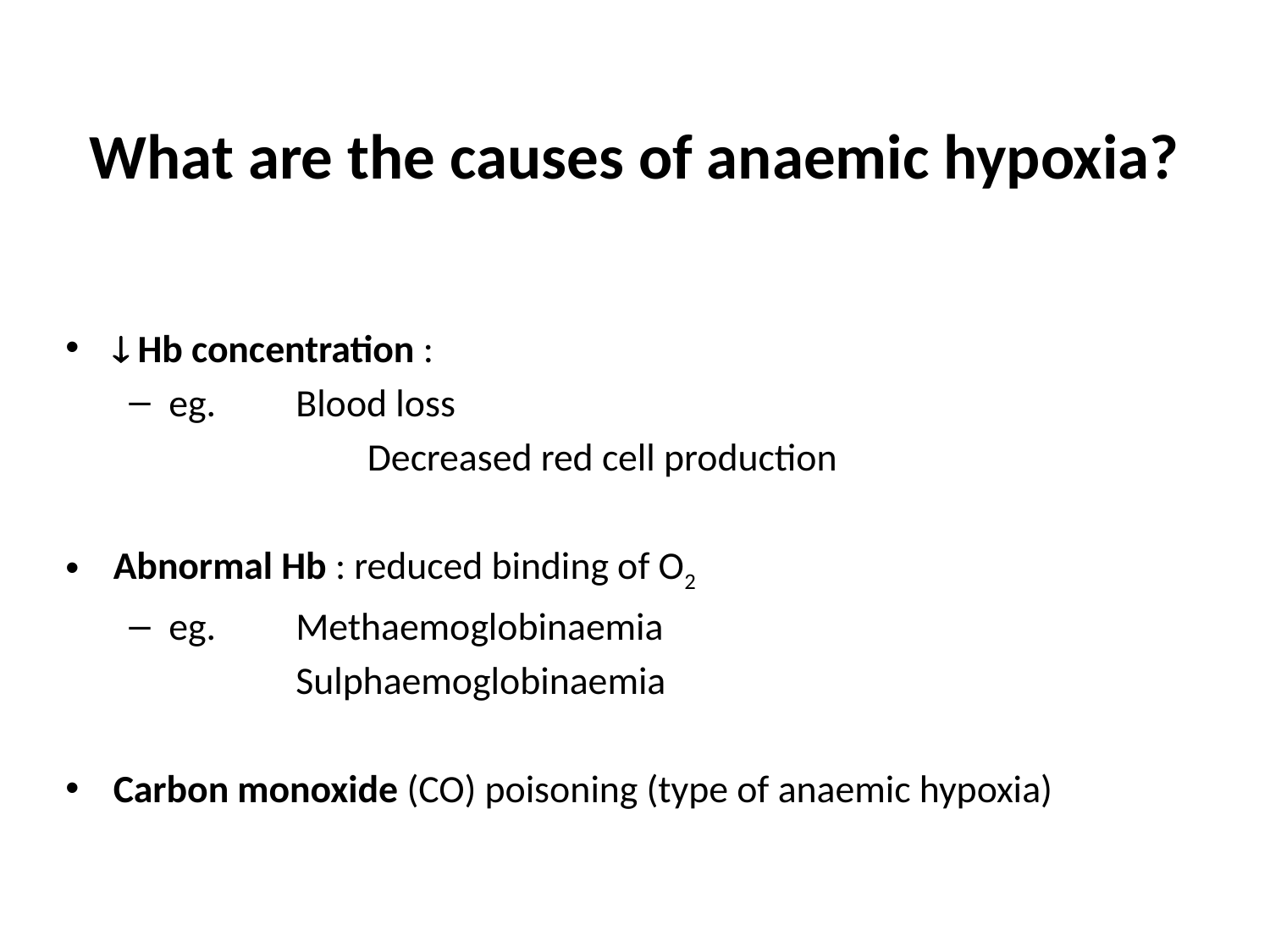

# What are the causes of anaemic hypoxia?
↓ Hb concentration :
eg. 	Blood loss
	      		Decreased red cell production

Abnormal Hb : reduced binding of O2
eg. 	Methaemoglobinaemia
    		Sulphaemoglobinaemia

Carbon monoxide (CO) poisoning (type of anaemic hypoxia)